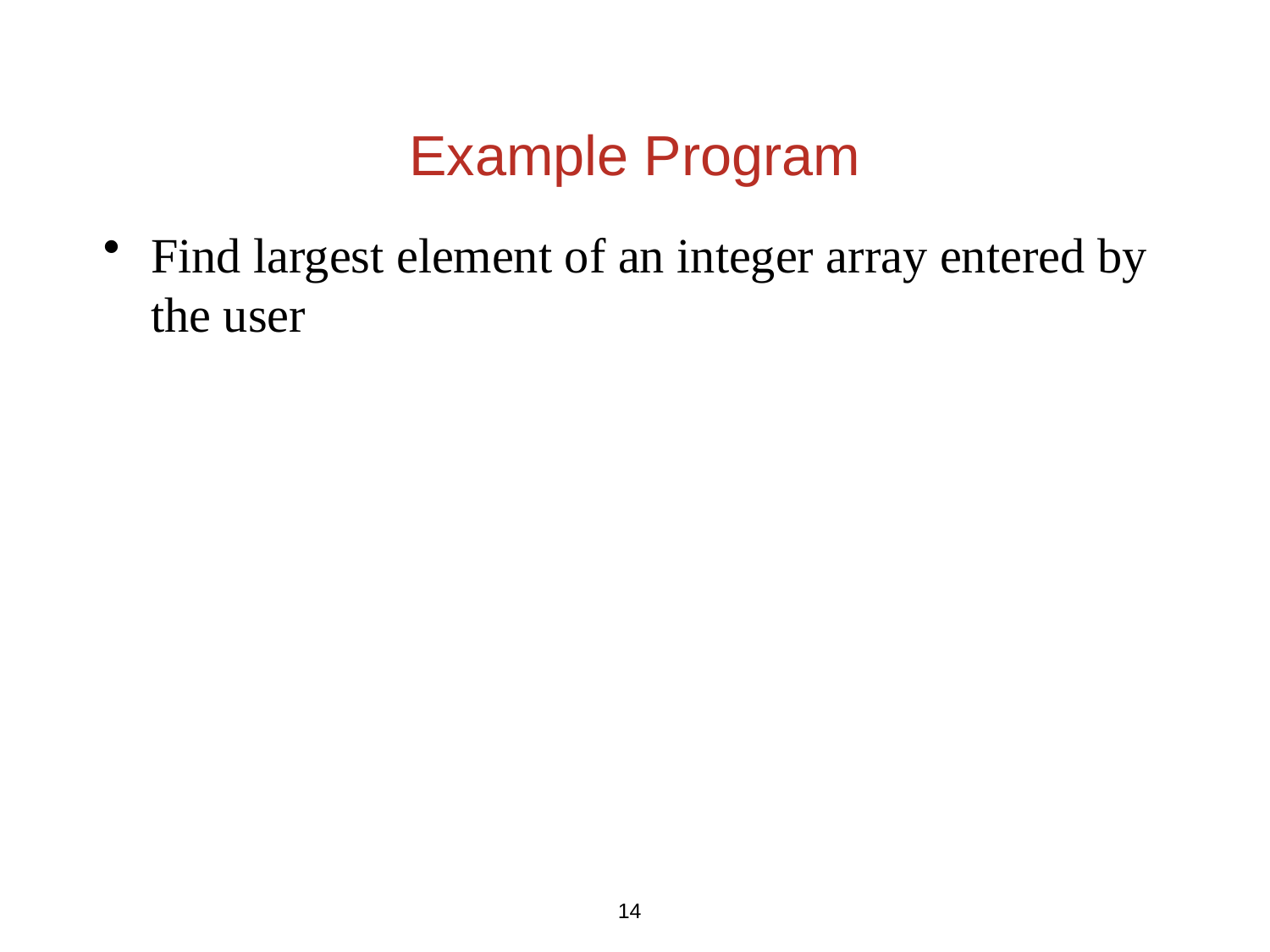

# Example Program
Find largest element of an integer array entered by the user
14